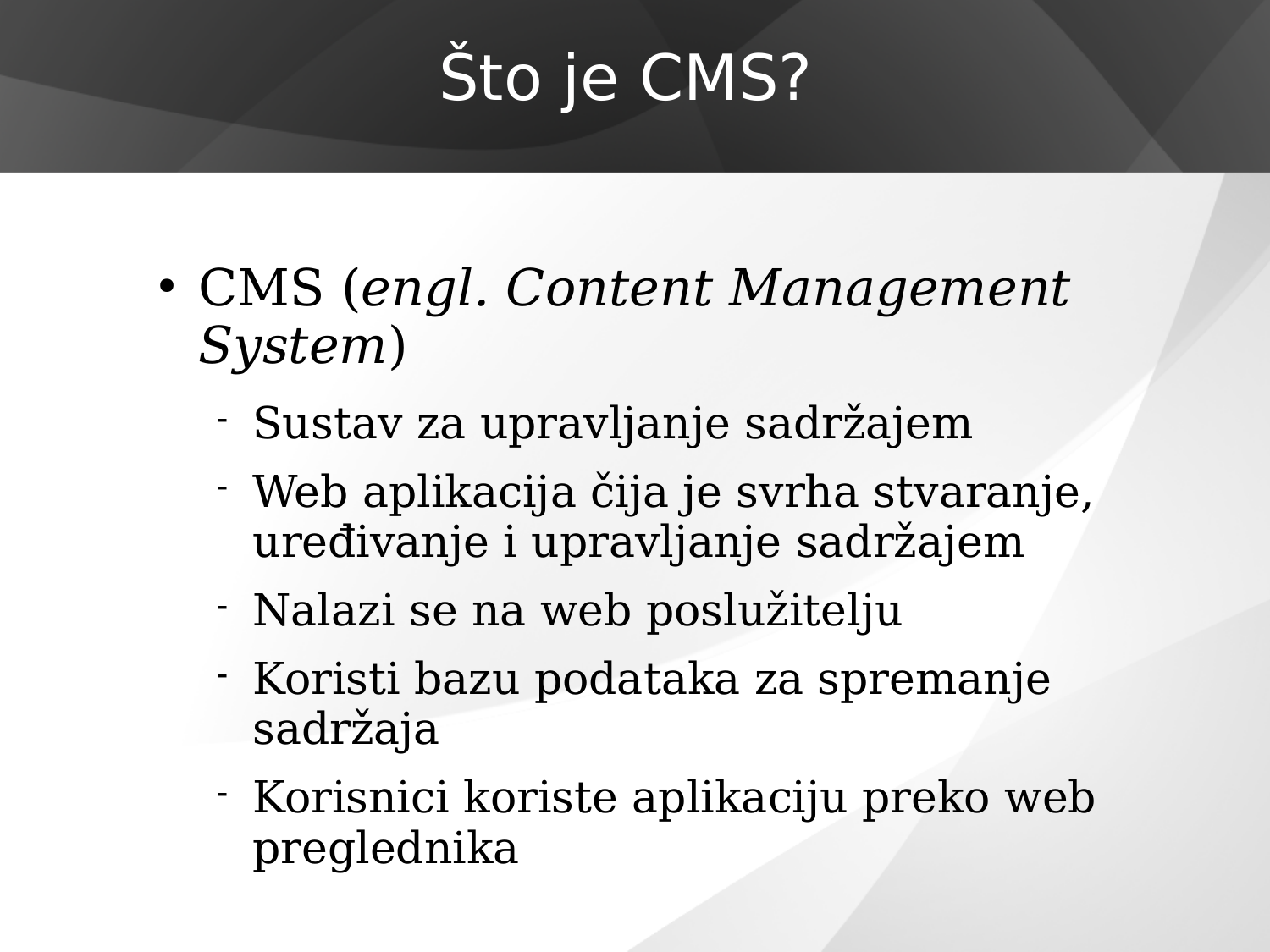

# Što je CMS?
CMS (engl. Content Management System)
Sustav za upravljanje sadržajem
Web aplikacija čija je svrha stvaranje, uređivanje i upravljanje sadržajem
Nalazi se na web poslužitelju
Koristi bazu podataka za spremanje sadržaja
Korisnici koriste aplikaciju preko web preglednika